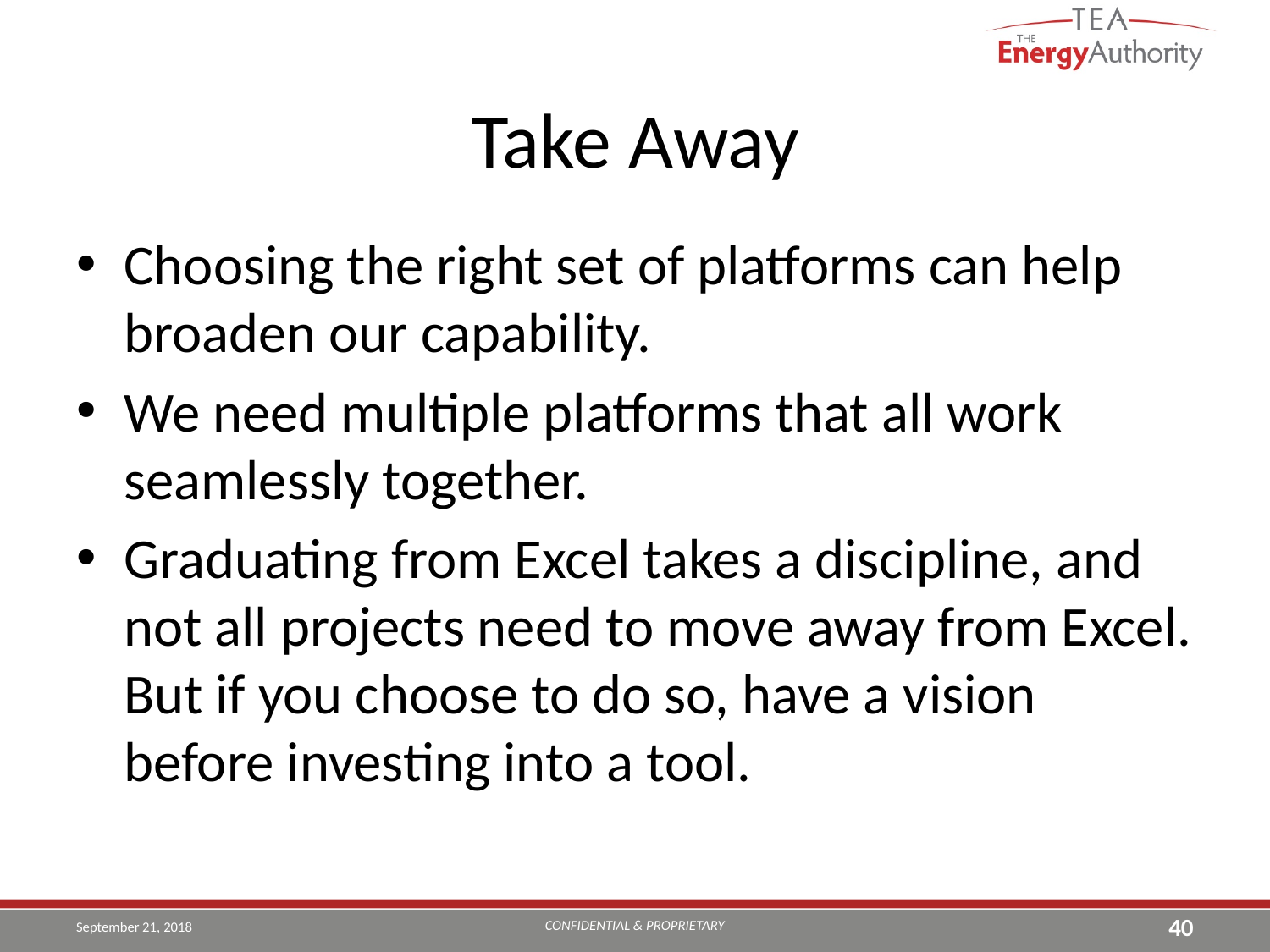

# Take Away
Choosing the right set of platforms can help broaden our capability.
We need multiple platforms that all work seamlessly together.
Graduating from Excel takes a discipline, and not all projects need to move away from Excel. But if you choose to do so, have a vision before investing into a tool.

CONFIDENTIAL & PROPRIETARY
September 21, 2018
40